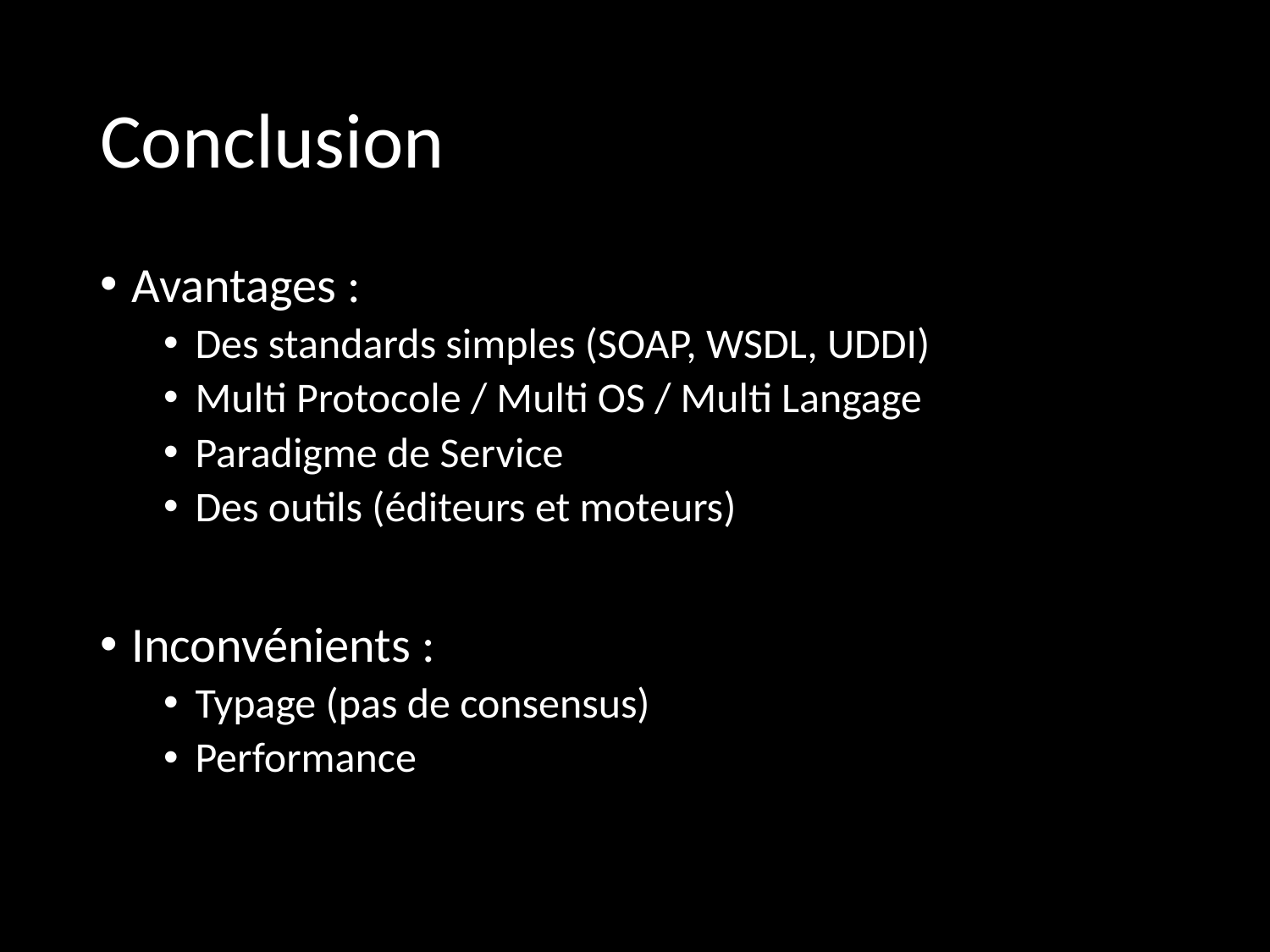

# Conclusion
Avantages :
Des standards simples (SOAP, WSDL, UDDI)
Multi Protocole / Multi OS / Multi Langage
Paradigme de Service
Des outils (éditeurs et moteurs)

Inconvénients :
Typage (pas de consensus)
Performance